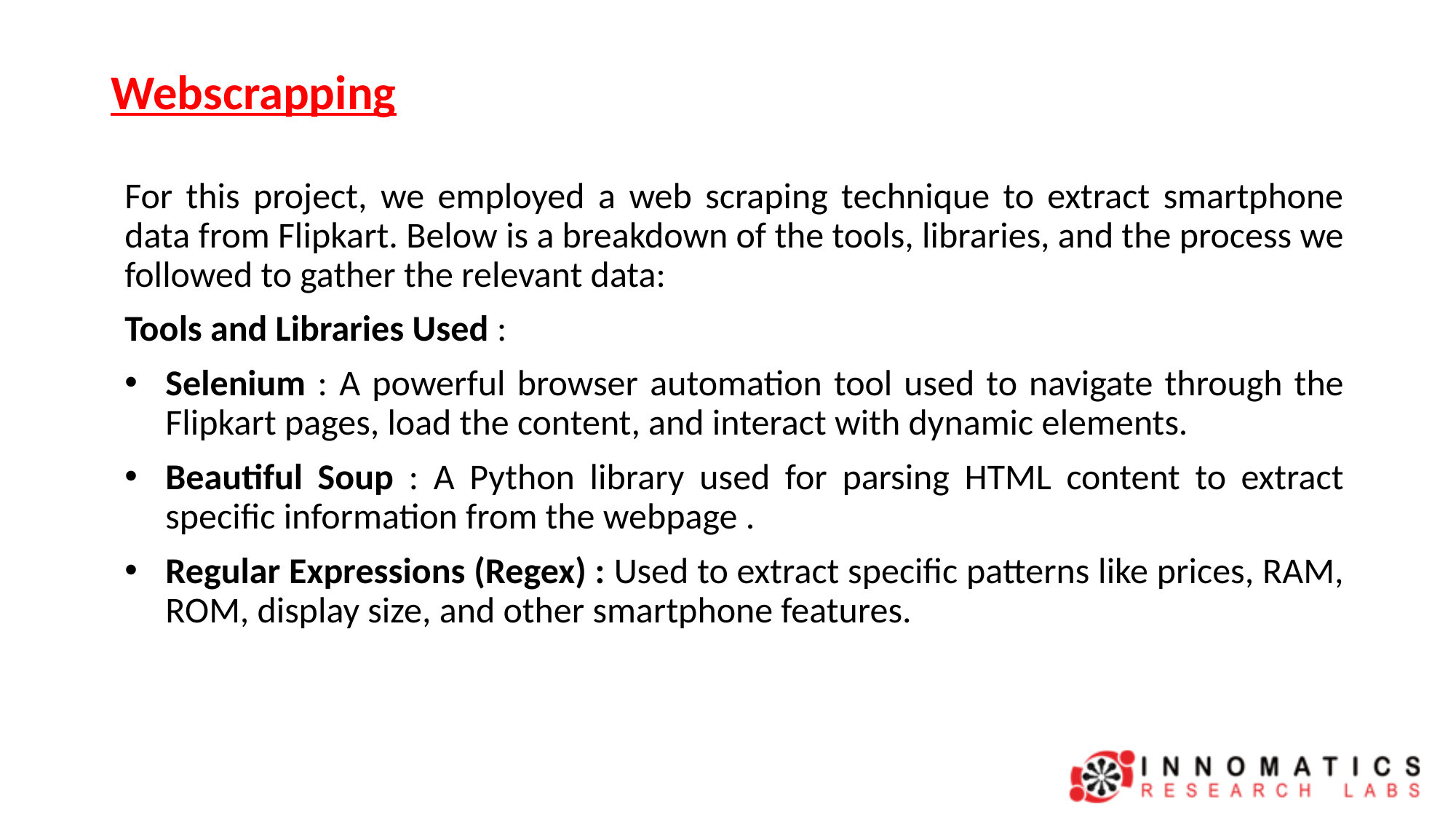

# Webscrapping
For this project, we employed a web scraping technique to extract smartphone data from Flipkart. Below is a breakdown of the tools, libraries, and the process we followed to gather the relevant data:
Tools and Libraries Used :
Selenium : A powerful browser automation tool used to navigate through the Flipkart pages, load the content, and interact with dynamic elements.
Beautiful Soup : A Python library used for parsing HTML content to extract specific information from the webpage .
Regular Expressions (Regex) : Used to extract specific patterns like prices, RAM, ROM, display size, and other smartphone features.